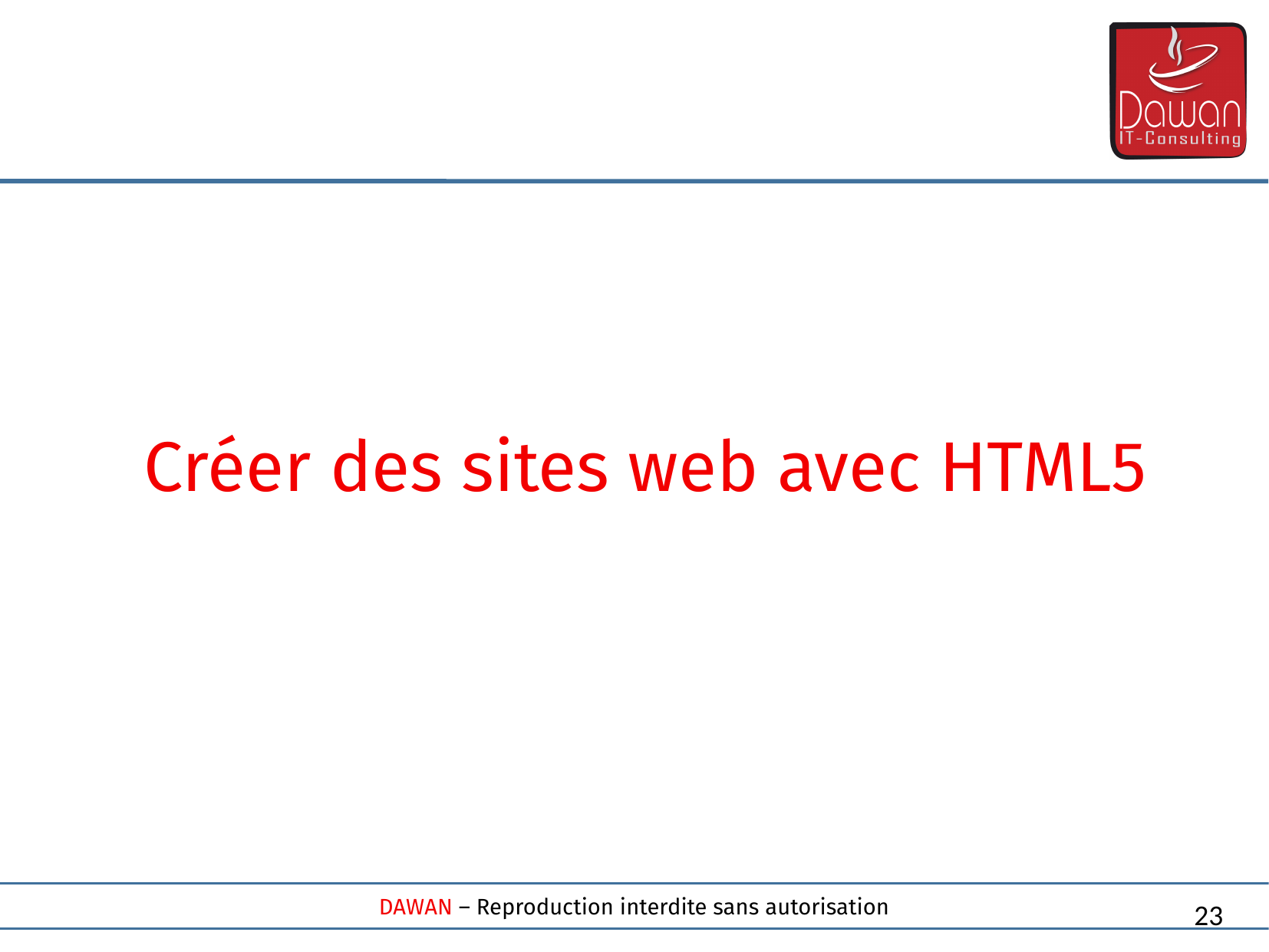

Créer des sites web avec HTML5
23